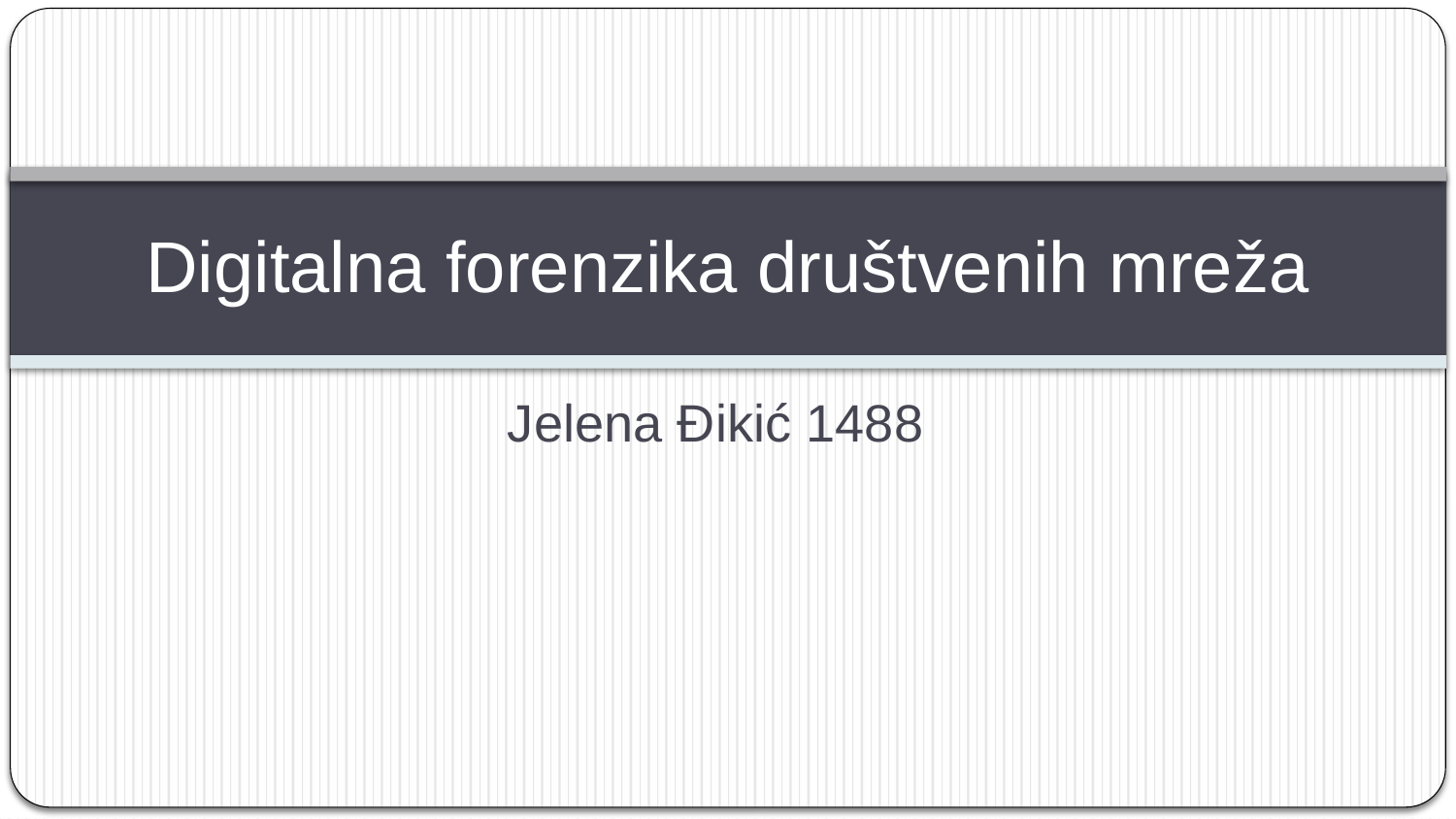

# Digitalna forenzika društvenih mreža
Jelena Đikić 1488